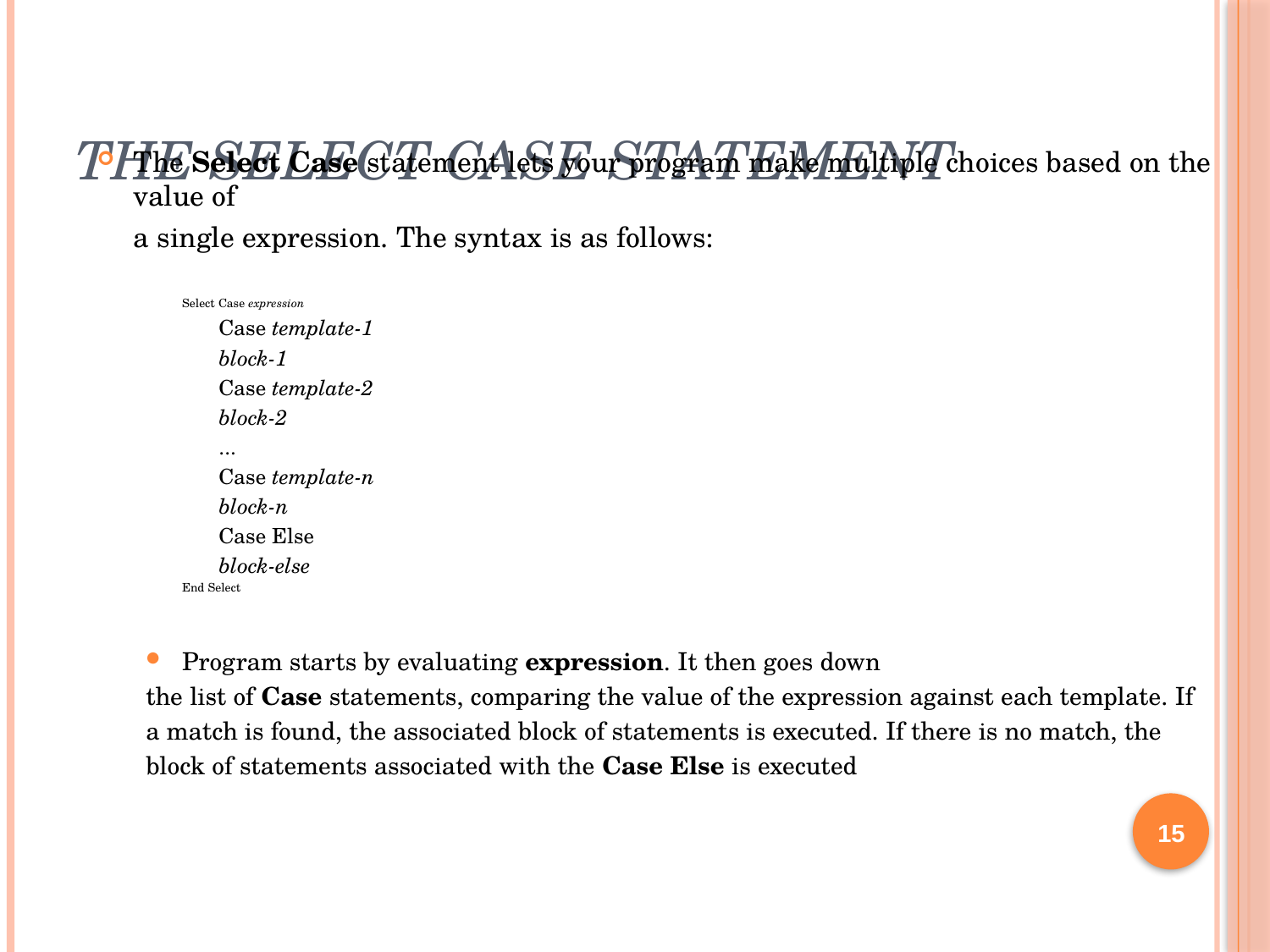

# The Select Case Statement
The Select Case statement lets your program make multiple choices based on the value of
	a single expression. The syntax is as follows:

	Select Case expression
	Case template-1
		block-1
	Case template-2
		block-2
	...
	Case template-n
		block-n
	Case Else
		block-else
	End Select

Program starts by evaluating expression. It then goes down
the list of Case statements, comparing the value of the expression against each template. If
a match is found, the associated block of statements is executed. If there is no match, the
block of statements associated with the Case Else is executed
15